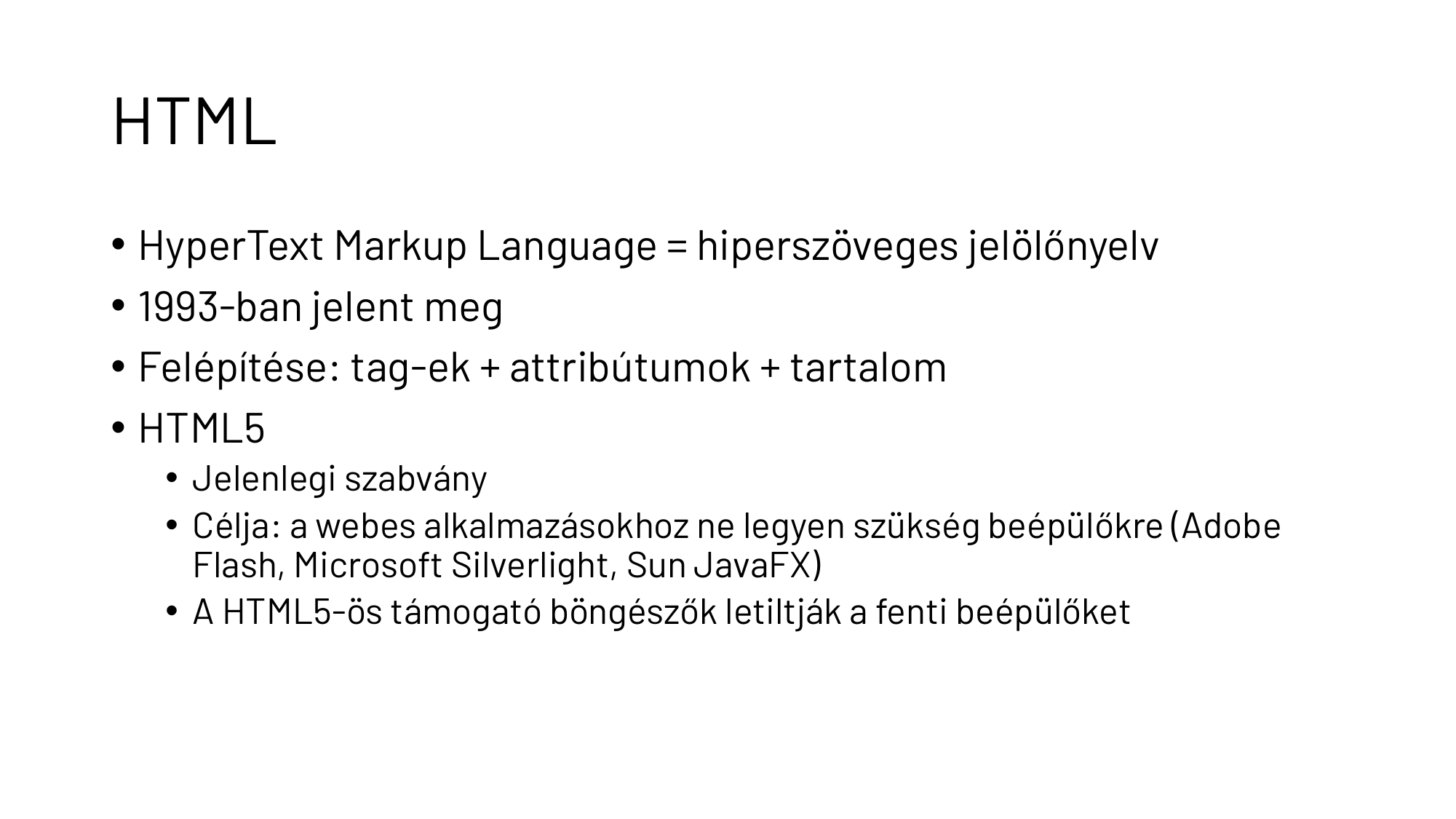

# HTML
HyperText Markup Language = hiperszöveges jelölőnyelv
1993-ban jelent meg
Felépítése: tag-ek + attribútumok + tartalom
HTML5
Jelenlegi szabvány
Célja: a webes alkalmazásokhoz ne legyen szükség beépülőkre (Adobe Flash, Microsoft Silverlight, Sun JavaFX)
A HTML5-ös támogató böngészők letiltják a fenti beépülőket